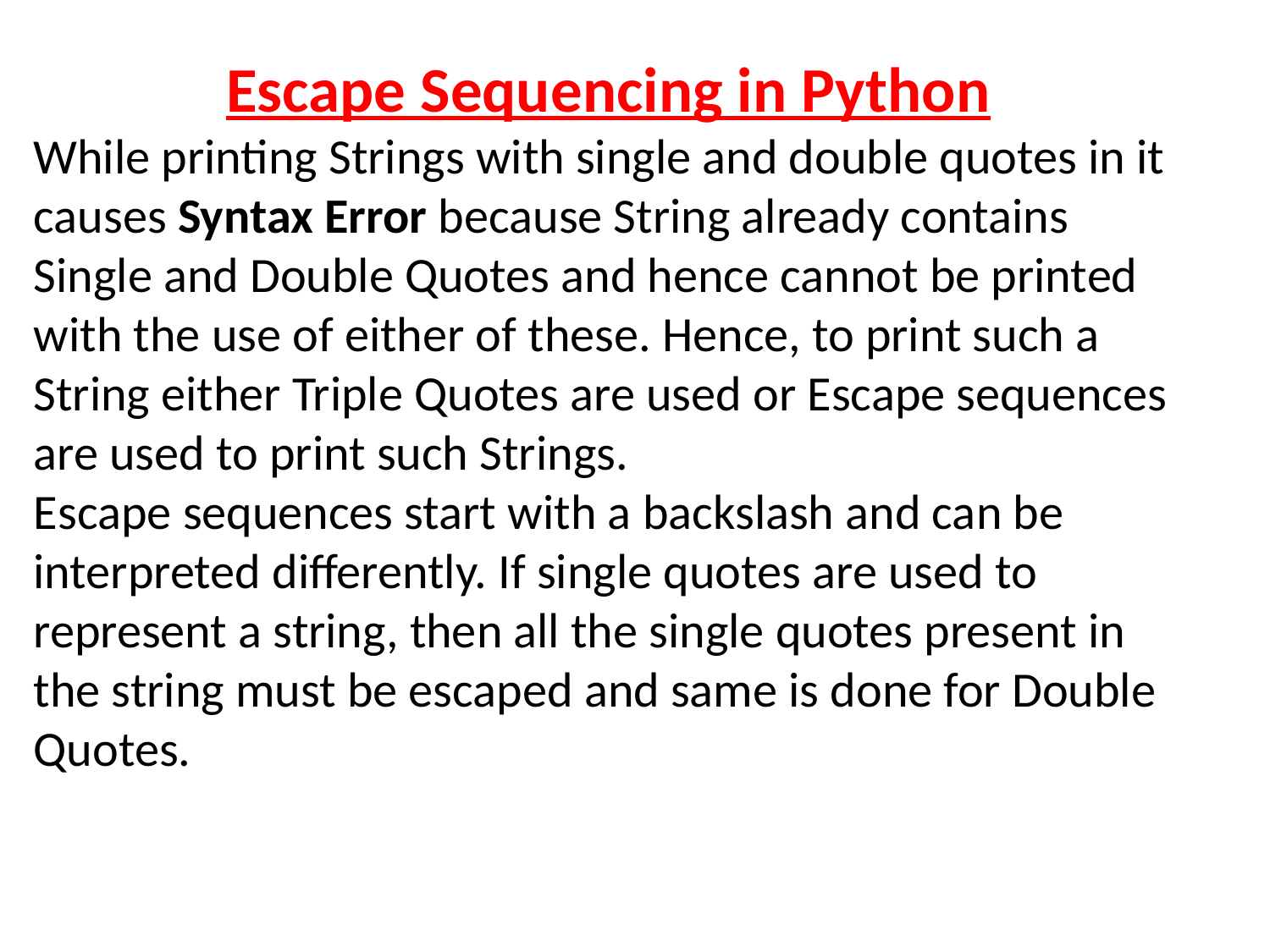

Escape Sequencing in Python
While printing Strings with single and double quotes in it causes Syntax Error because String already contains Single and Double Quotes and hence cannot be printed with the use of either of these. Hence, to print such a String either Triple Quotes are used or Escape sequences are used to print such Strings.
Escape sequences start with a backslash and can be interpreted differently. If single quotes are used to represent a string, then all the single quotes present in the string must be escaped and same is done for Double Quotes.